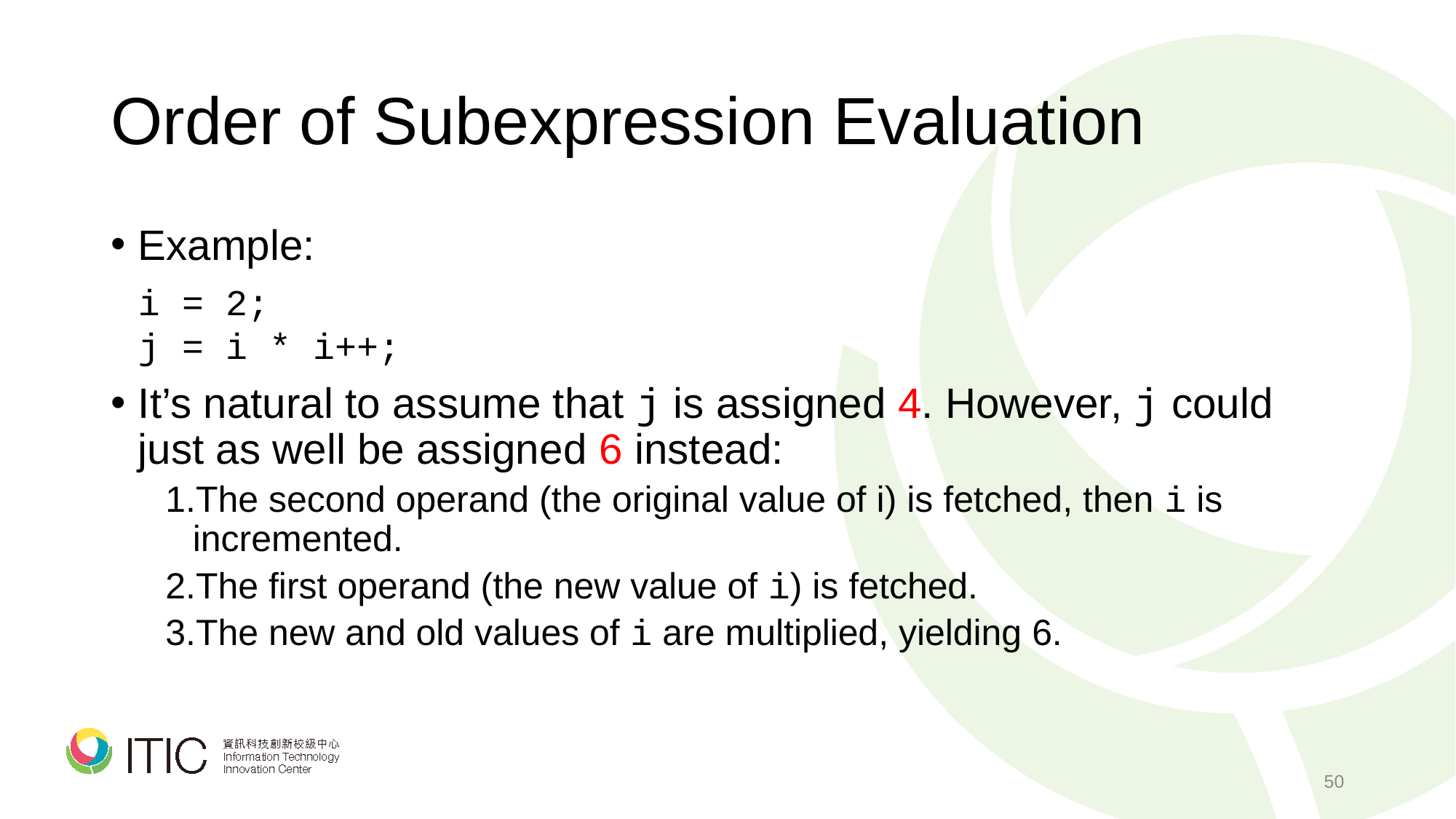

# Order of Subexpression Evaluation
Example:
	i = 2;
	j = i * i++;
It’s natural to assume that j is assigned 4. However, j could just as well be assigned 6 instead:
The second operand (the original value of i) is fetched, then i is incremented.
The first operand (the new value of i) is fetched.
The new and old values of i are multiplied, yielding 6.

50